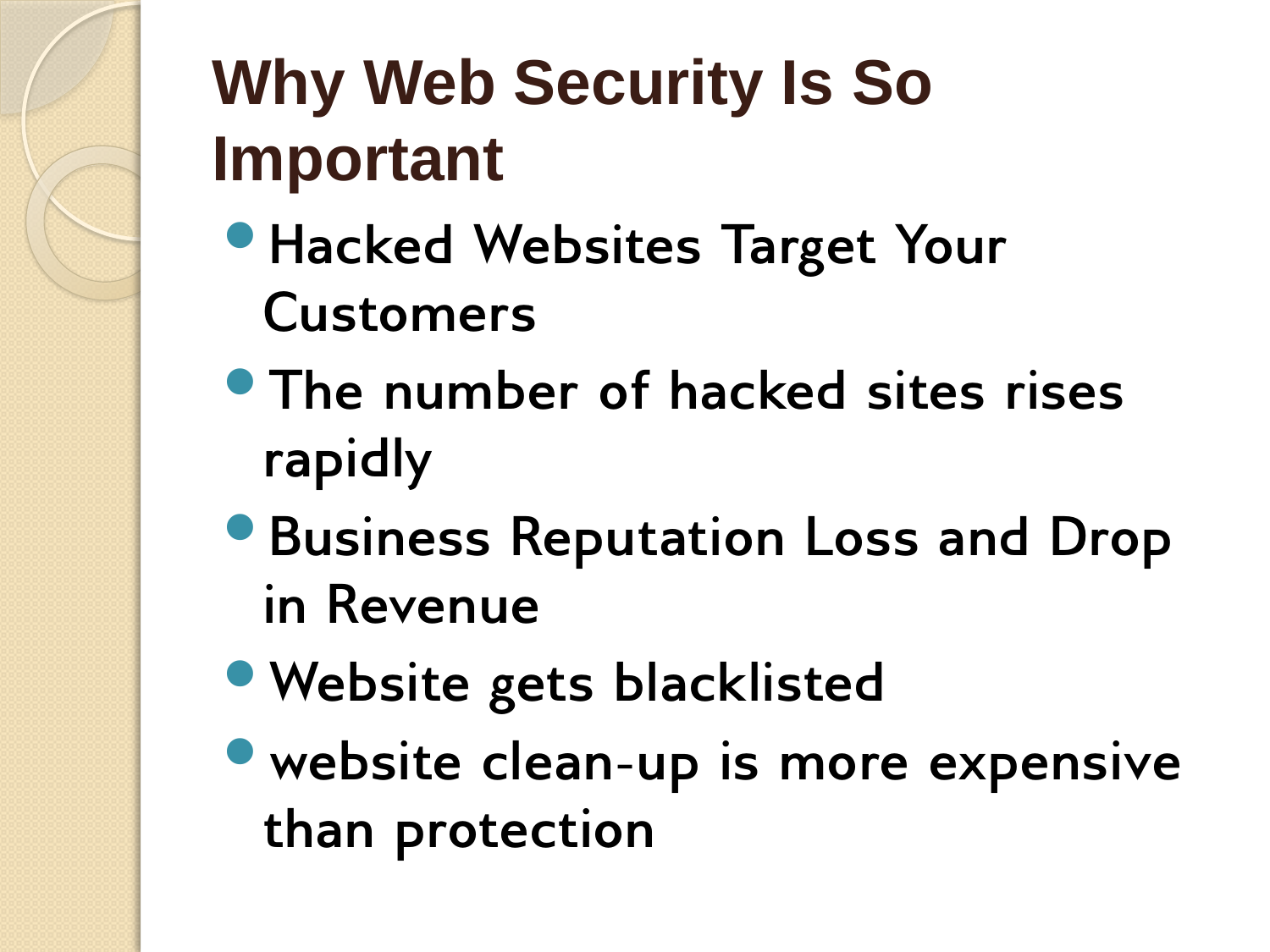

# Why Web Security Is So Important
Hacked Websites Target Your Customers
The number of hacked sites rises rapidly
Business Reputation Loss and Drop in Revenue
Website gets blacklisted
website clean-up is more expensive than protection